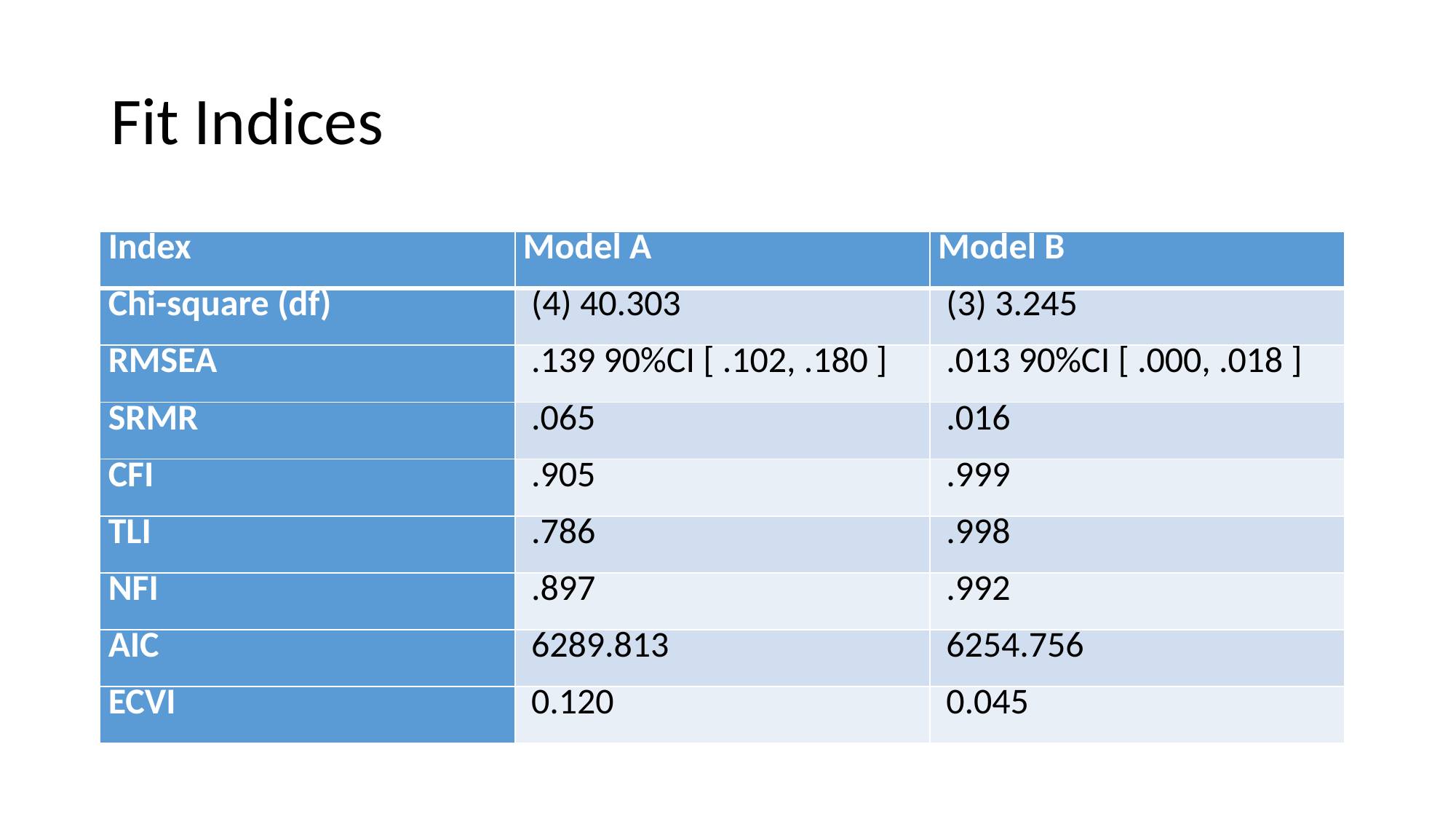

# Fit Indices
| Index | Model A | Model B |
| --- | --- | --- |
| Chi-square (df) | (4) 40.303 | (3) 3.245 |
| RMSEA | .139 90%CI [ .102, .180 ] | .013 90%CI [ .000, .018 ] |
| SRMR | .065 | .016 |
| CFI | .905 | .999 |
| TLI | .786 | .998 |
| NFI | .897 | .992 |
| AIC | 6289.813 | 6254.756 |
| ECVI | 0.120 | 0.045 |